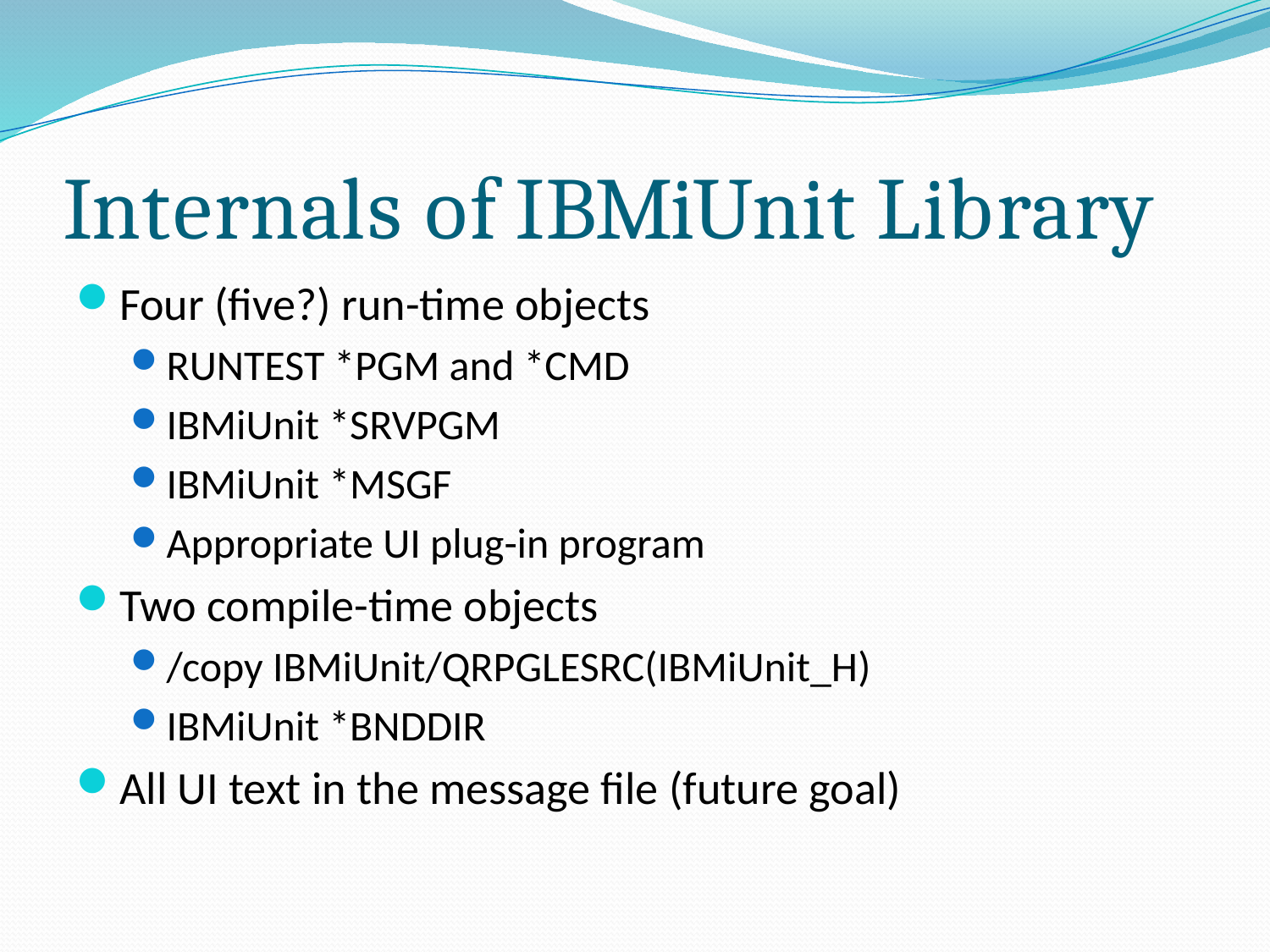

# Internals of IBMiUnit Library
Four (five?) run-time objects
RUNTEST *PGM and *CMD
IBMiUnit *SRVPGM
IBMiUnit *MSGF
Appropriate UI plug-in program
Two compile-time objects
/copy IBMiUnit/QRPGLESRC(IBMiUnit_H)
IBMiUnit *BNDDIR
All UI text in the message file (future goal)